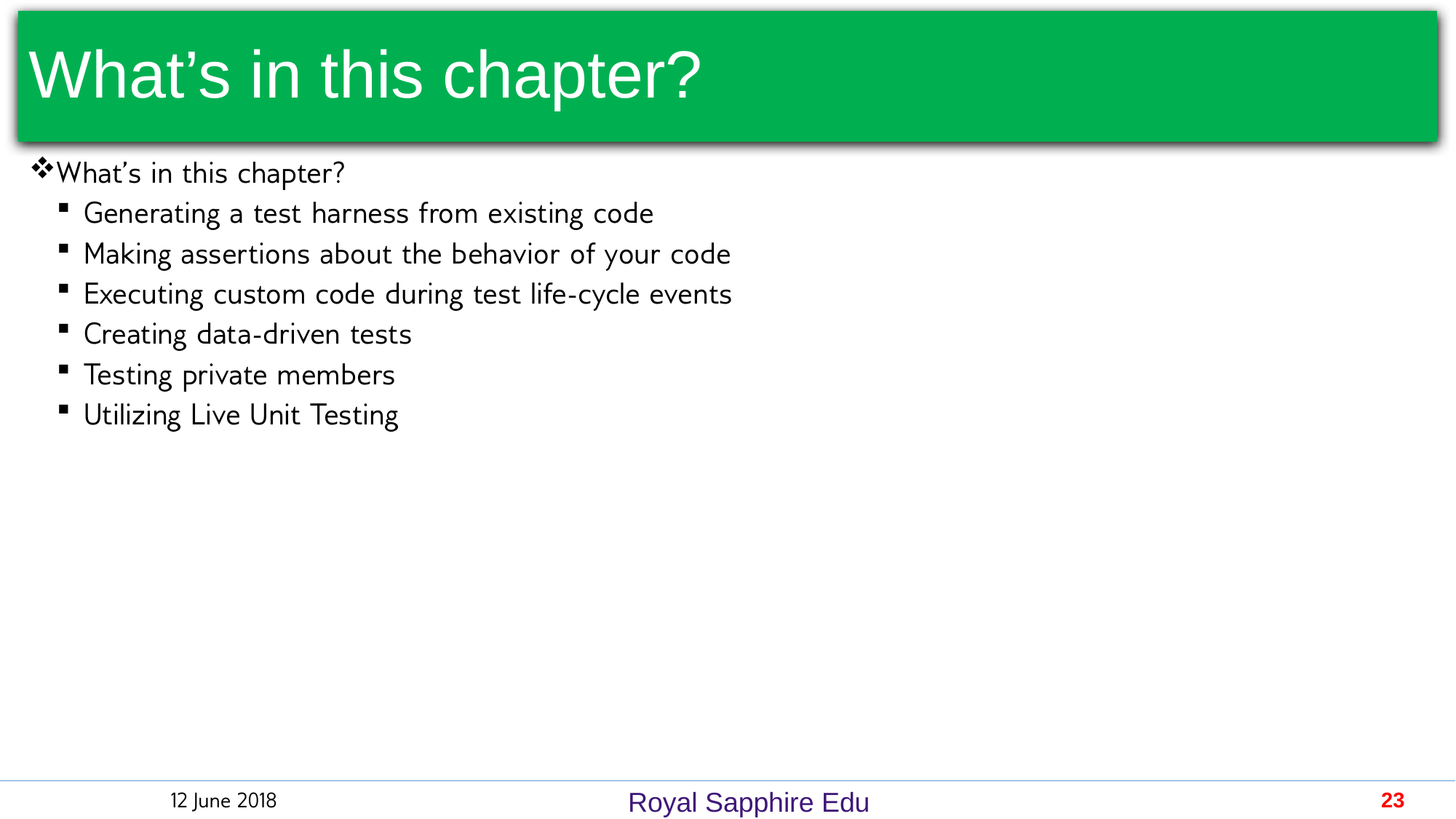

# What’s in this chapter?
What’s in this chapter?
Generating a test harness from existing code
Making assertions about the behavior of your code
Executing custom code during test life-cycle events
Creating data-driven tests
Testing private members
Utilizing Live Unit Testing
12 June 2018
23